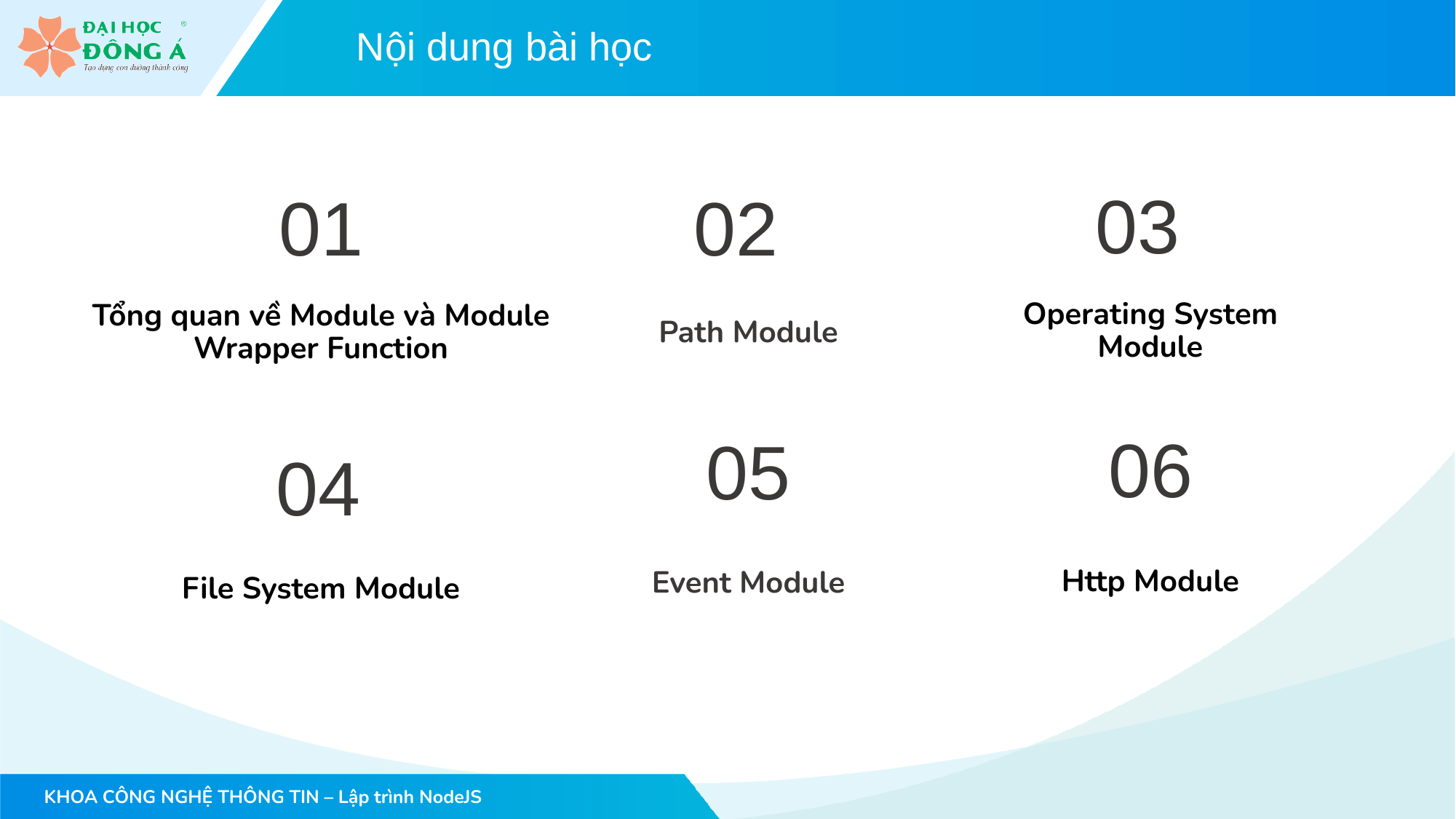

# Nội dung bài học
03
02
01
Operating System Module
Tổng quan về Module và Module Wrapper Function
Path Module
06
05
04
Http Module
Event Module
File System Module
2
KHOA CÔNG NGHỆ THÔNG TIN – Lập trình NodeJS